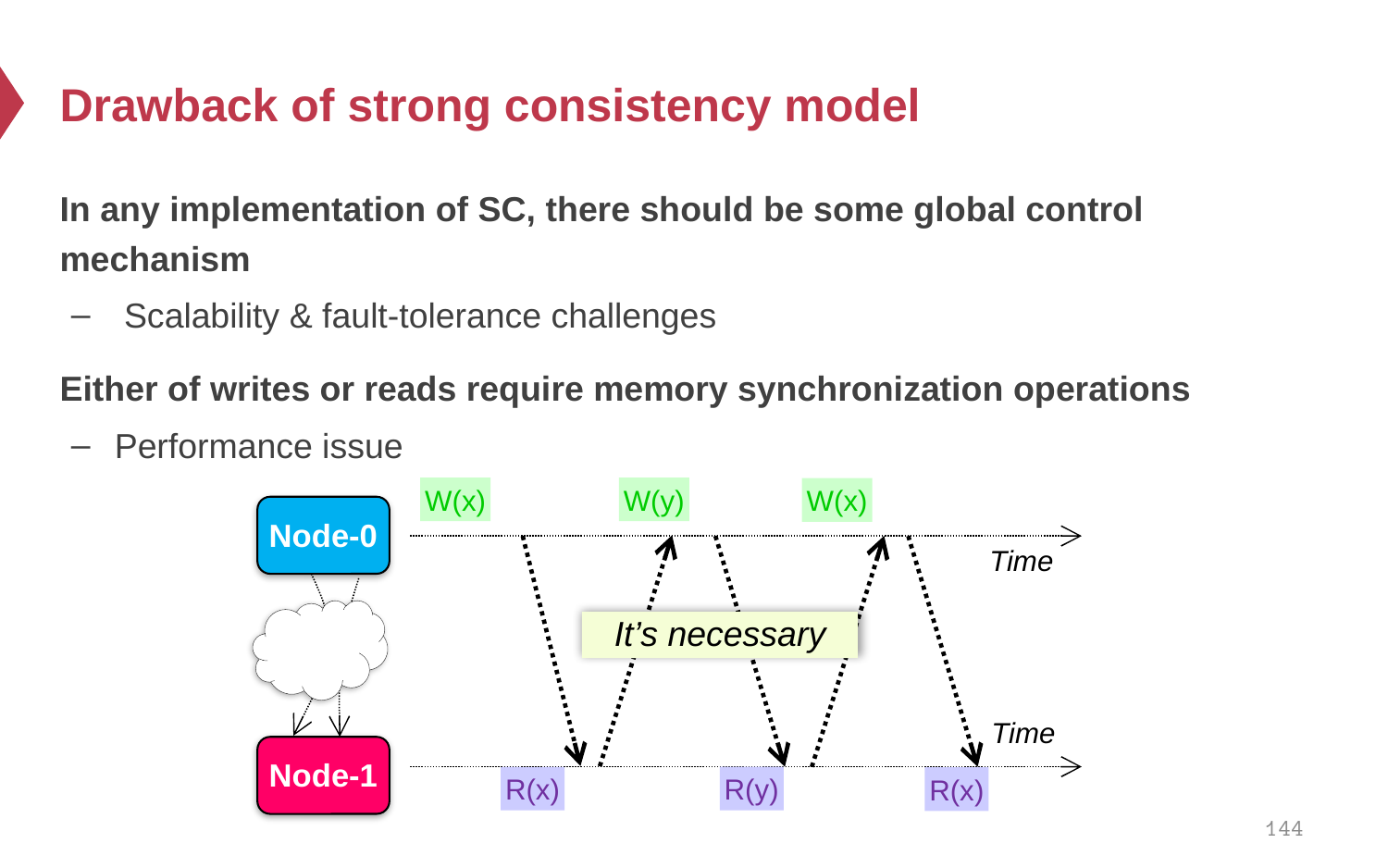

# Drawback of strong consistency model
In any implementation of SC, there should be some global control mechanism
 Scalability & fault-tolerance challenges
Either of writes or reads require memory synchronization operations
Performance issue
W(x)
W(y)
W(x)
Node-0
Time

It’s necessary
Time
Node-1
R(x)
R(y)
R(x)
144